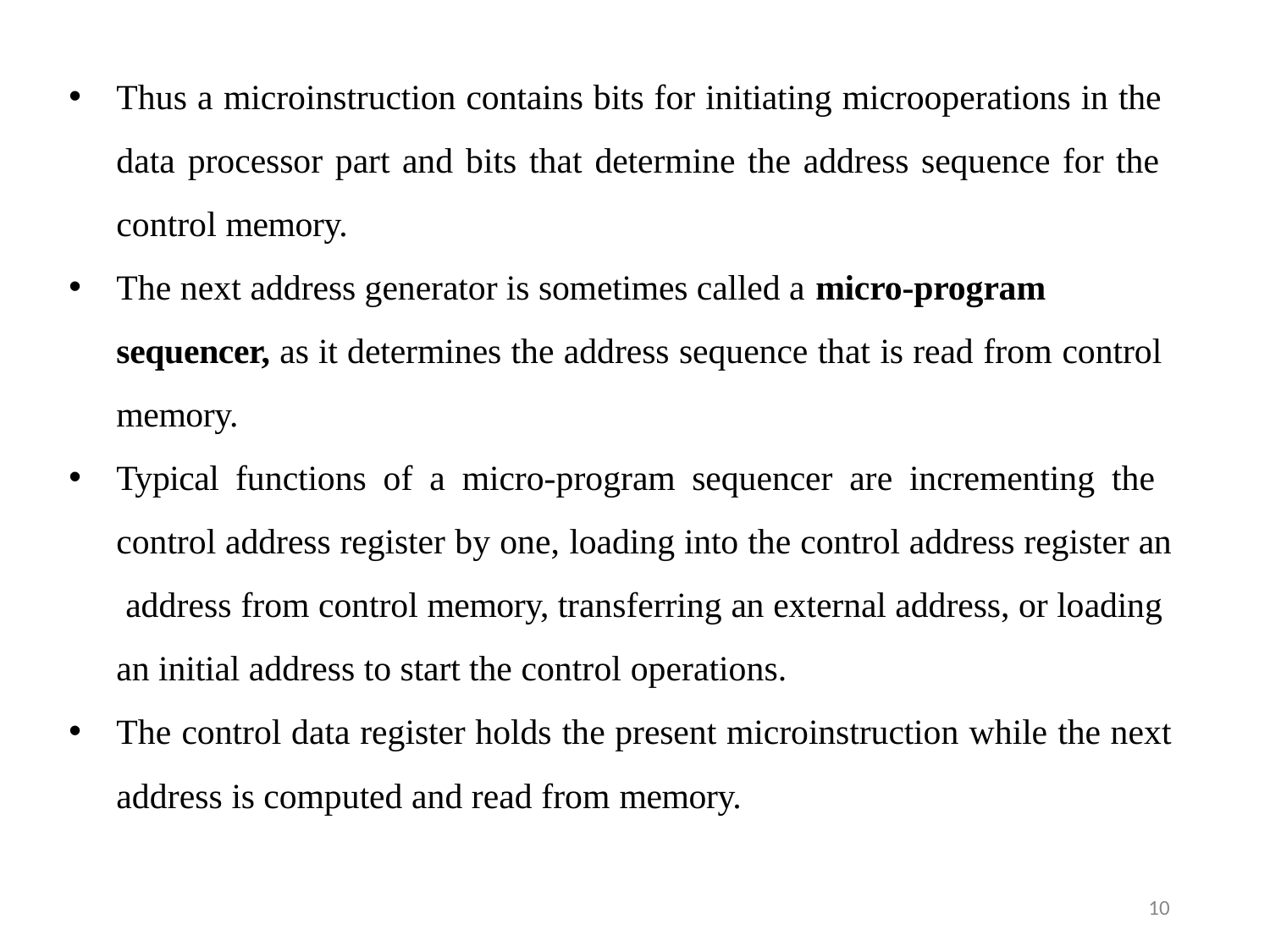

Thus a microinstruction contains bits for initiating microoperations in the  data processor part and bits that determine the address sequence for the  control memory.
The next address generator is sometimes called a micro-program
sequencer, as it determines the address sequence that is read from control  memory.
Typical functions of a micro-program sequencer are incrementing the  control address register by one, loading into the control address register an  address from control memory, transferring an external address, or loading  an initial address to start the control operations.
The control data register holds the present microinstruction while the next
address is computed and read from memory.
10